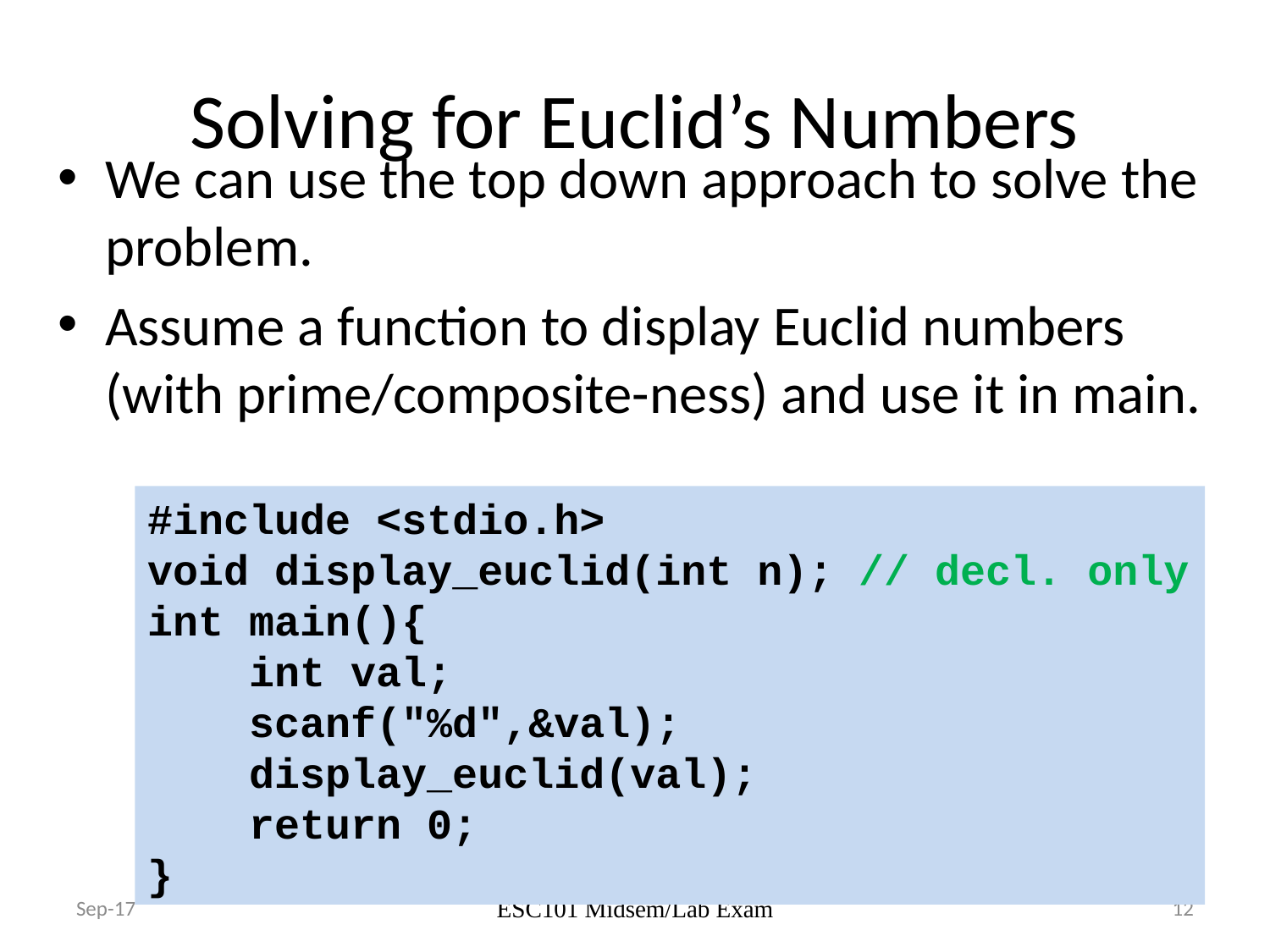

# Solving for Euclid’s Numbers
We can use the top down approach to solve the problem.
Assume a function to display Euclid numbers (with prime/composite-ness) and use it in main.
#include <stdio.h>
void display_euclid(int n); // decl. only
int main(){
    int val;
    scanf("%d",&val);
    display_euclid(val);
    return 0;
}
Sep-17
12
ESC101 Midsem/Lab Exam